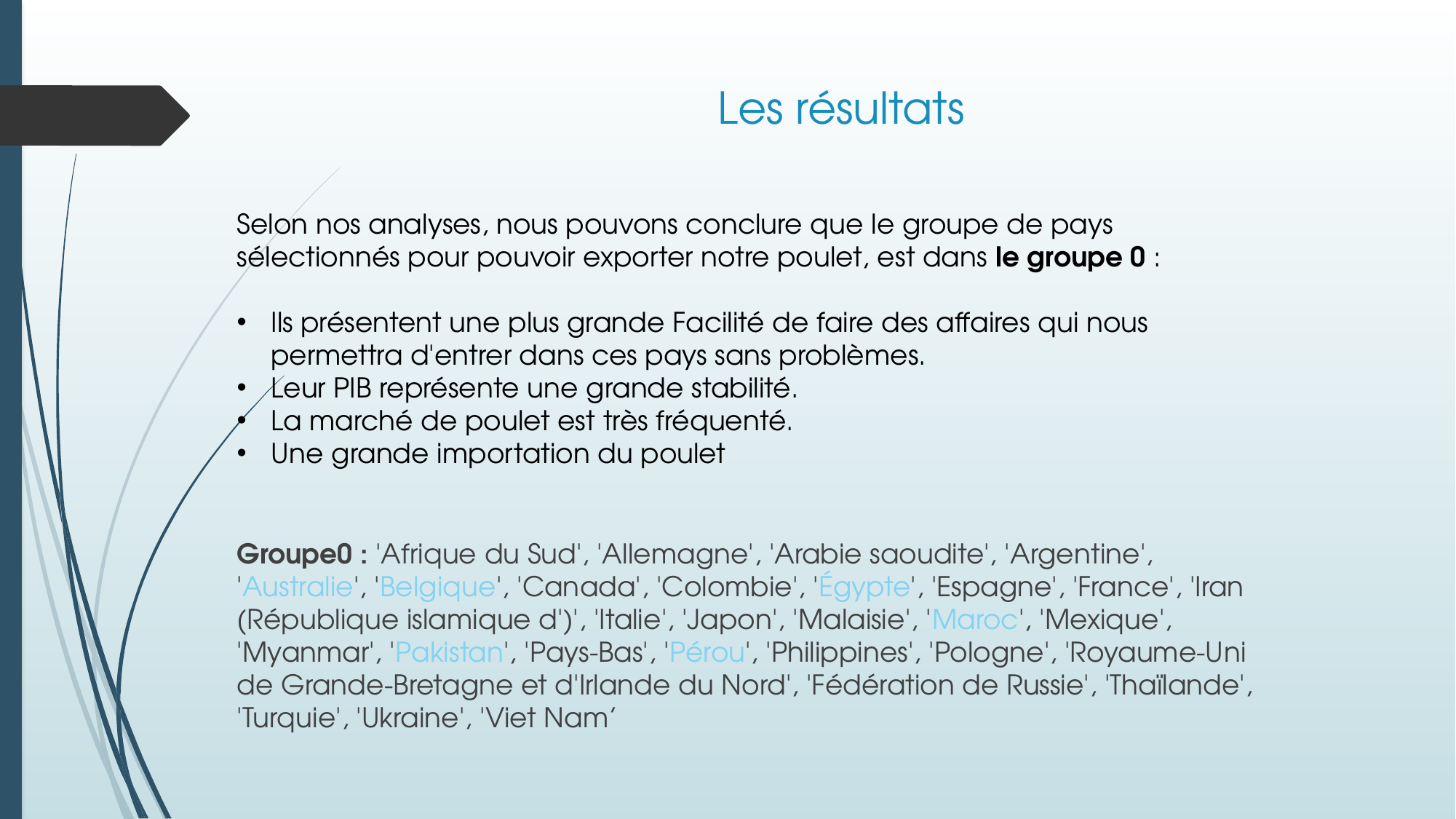

# Les résultats
Selon nos analyses, nous pouvons conclure que le groupe de pays sélectionnés pour pouvoir exporter notre poulet, est dans le groupe 0 :

Ils présentent une plus grande Facilité de faire des affaires qui nous permettra d'entrer dans ces pays sans problèmes.
Leur PIB représente une grande stabilité.
La marché de poulet est très fréquenté.
Une grande importation du poulet
Groupe0 : 'Afrique du Sud', 'Allemagne', 'Arabie saoudite', 'Argentine', 'Australie', 'Belgique', 'Canada', 'Colombie', 'Égypte', 'Espagne', 'France', 'Iran (République islamique d')', 'Italie', 'Japon', 'Malaisie', 'Maroc', 'Mexique', 'Myanmar', 'Pakistan', 'Pays-Bas', 'Pérou', 'Philippines', 'Pologne', 'Royaume-Uni de Grande-Bretagne et d'Irlande du Nord', 'Fédération de Russie', 'Thaïlande', 'Turquie', 'Ukraine', 'Viet Nam’